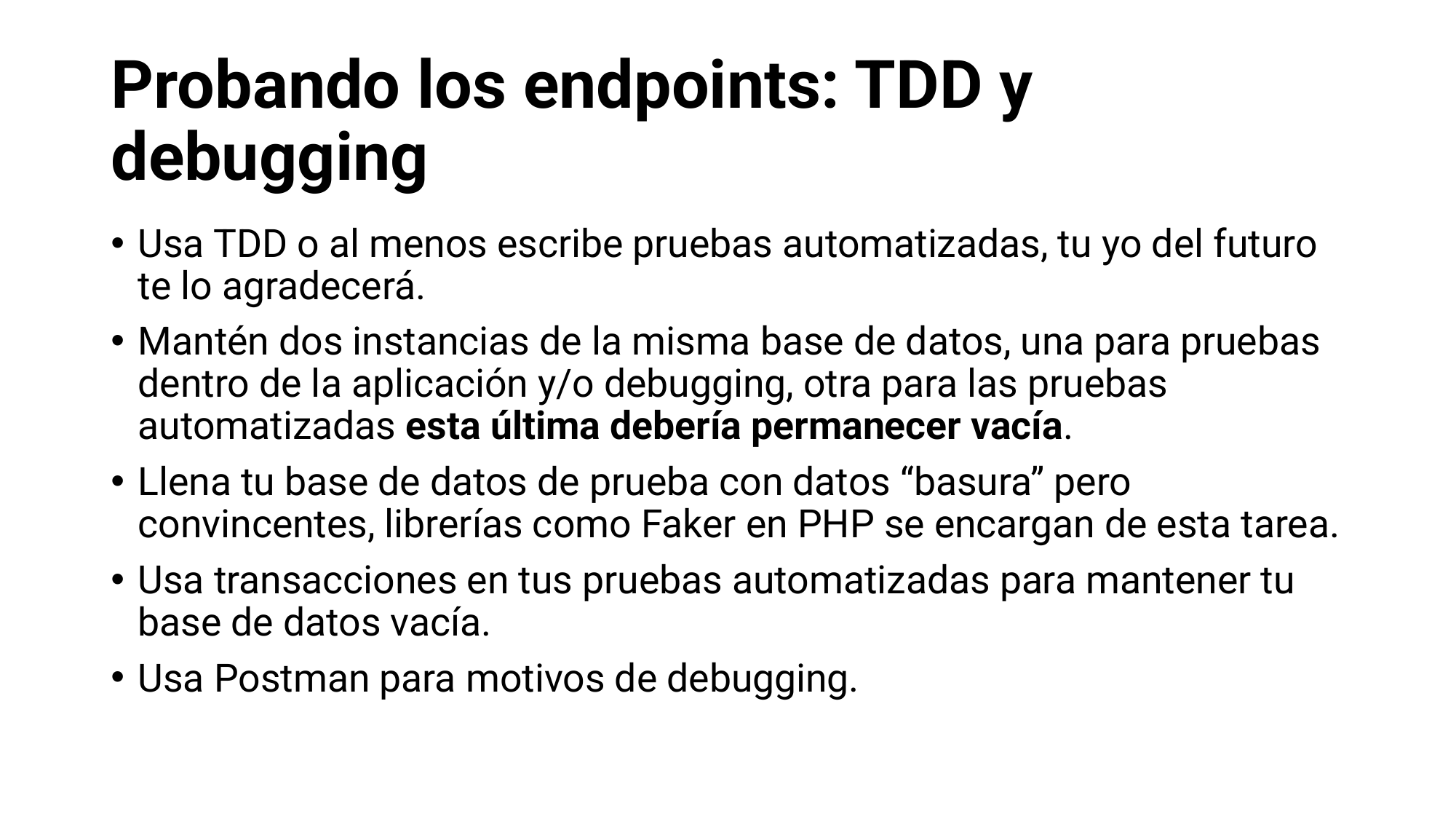

# Probando los endpoints: TDD y debugging
Usa TDD o al menos escribe pruebas automatizadas, tu yo del futuro te lo agradecerá.
Mantén dos instancias de la misma base de datos, una para pruebas dentro de la aplicación y/o debugging, otra para las pruebas automatizadas esta última debería permanecer vacía.
Llena tu base de datos de prueba con datos “basura” pero convincentes, librerías como Faker en PHP se encargan de esta tarea.
Usa transacciones en tus pruebas automatizadas para mantener tu base de datos vacía.
Usa Postman para motivos de debugging.